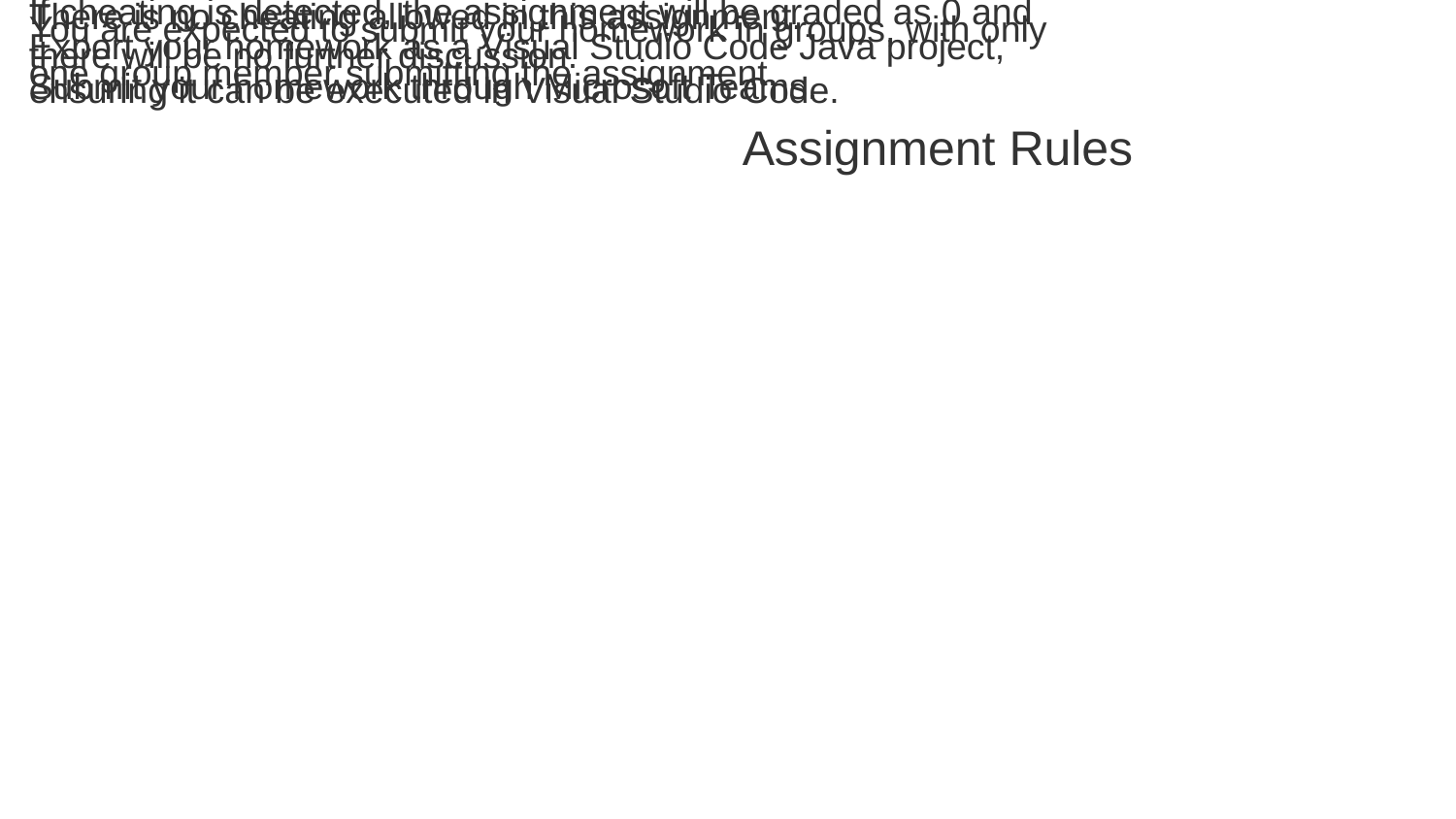

There is no cheating allowed in this assignment.
If cheating is detected, the assignment will be graded as 0 and there will be no further discussion.
You are expected to submit your homework in groups, with only one group member submitting the assignment.
Export your homework as a Visual Studio Code Java project, ensuring it can be executed in Visual Studio Code.
Submit your homework through Microsoft Teams.
Assignment Rules